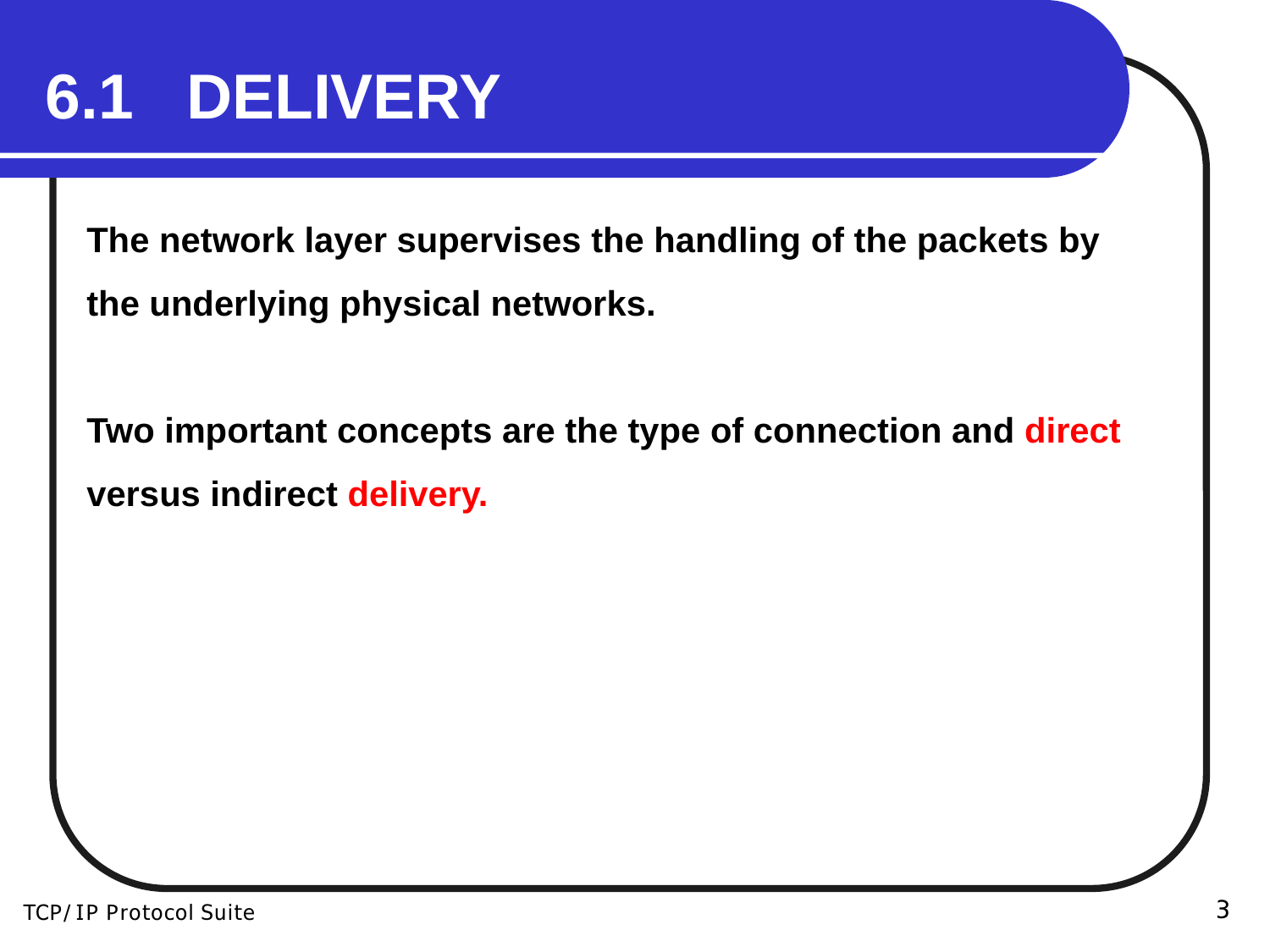

6.1   DELIVERY
The network layer supervises the handling of the packets by the underlying physical networks.

Two important concepts are the type of connection and direct versus indirect delivery.
3
TCP/IP Protocol Suite